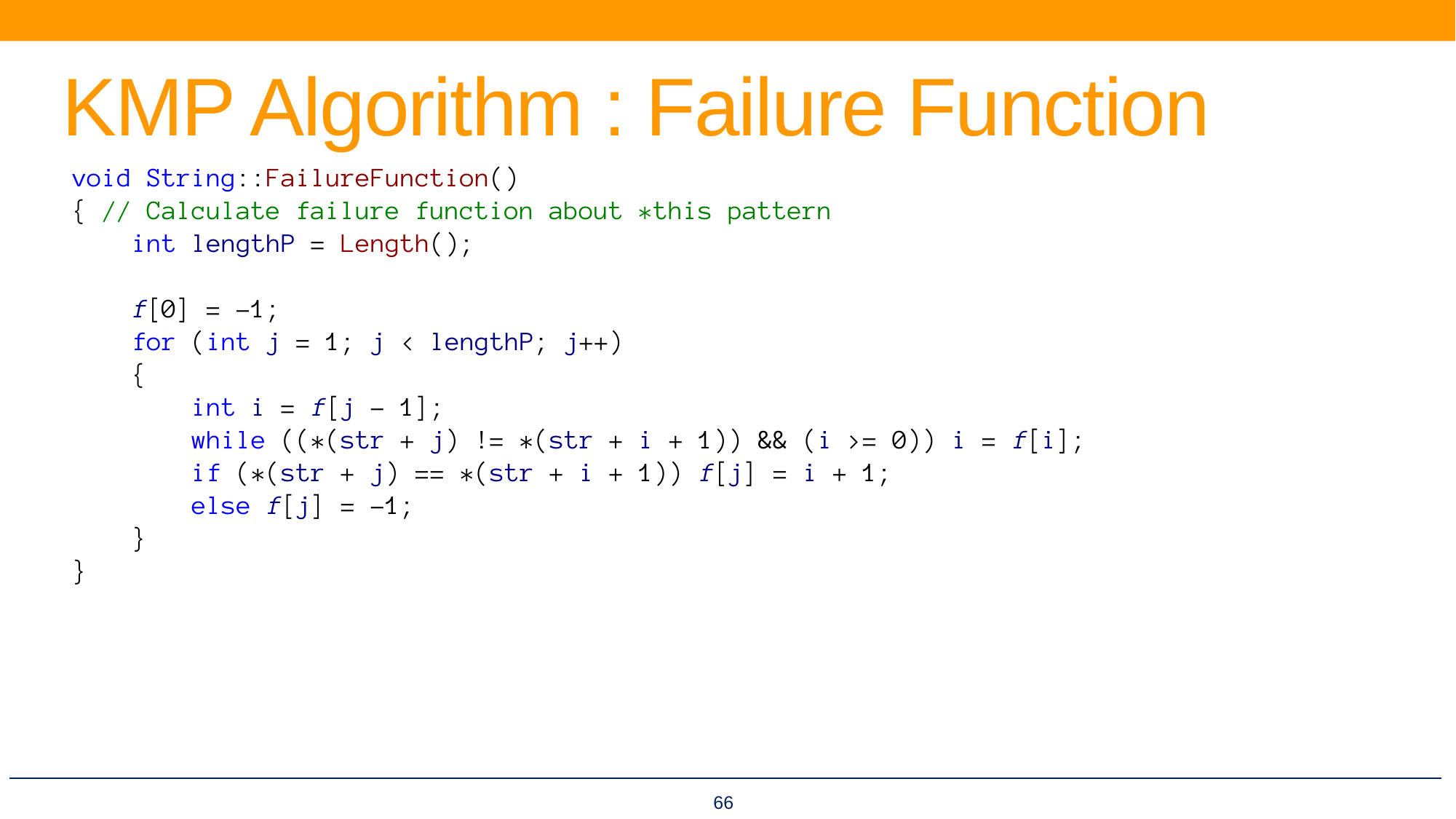

# KMP Algorithm : Failure Function
void String::FailureFunction()
{ // Calculate failure function about *this pattern
    int lengthP = Length();

    f[0] = -1;
    for (int j = 1; j < lengthP; j++)
    {
        int i = f[j - 1];
        while ((*(str + j) != *(str + i + 1)) && (i >= 0)) i = f[i];
        if (*(str + j) == *(str + i + 1)) f[j] = i + 1;
        else f[j] = -1;
    }
}
66